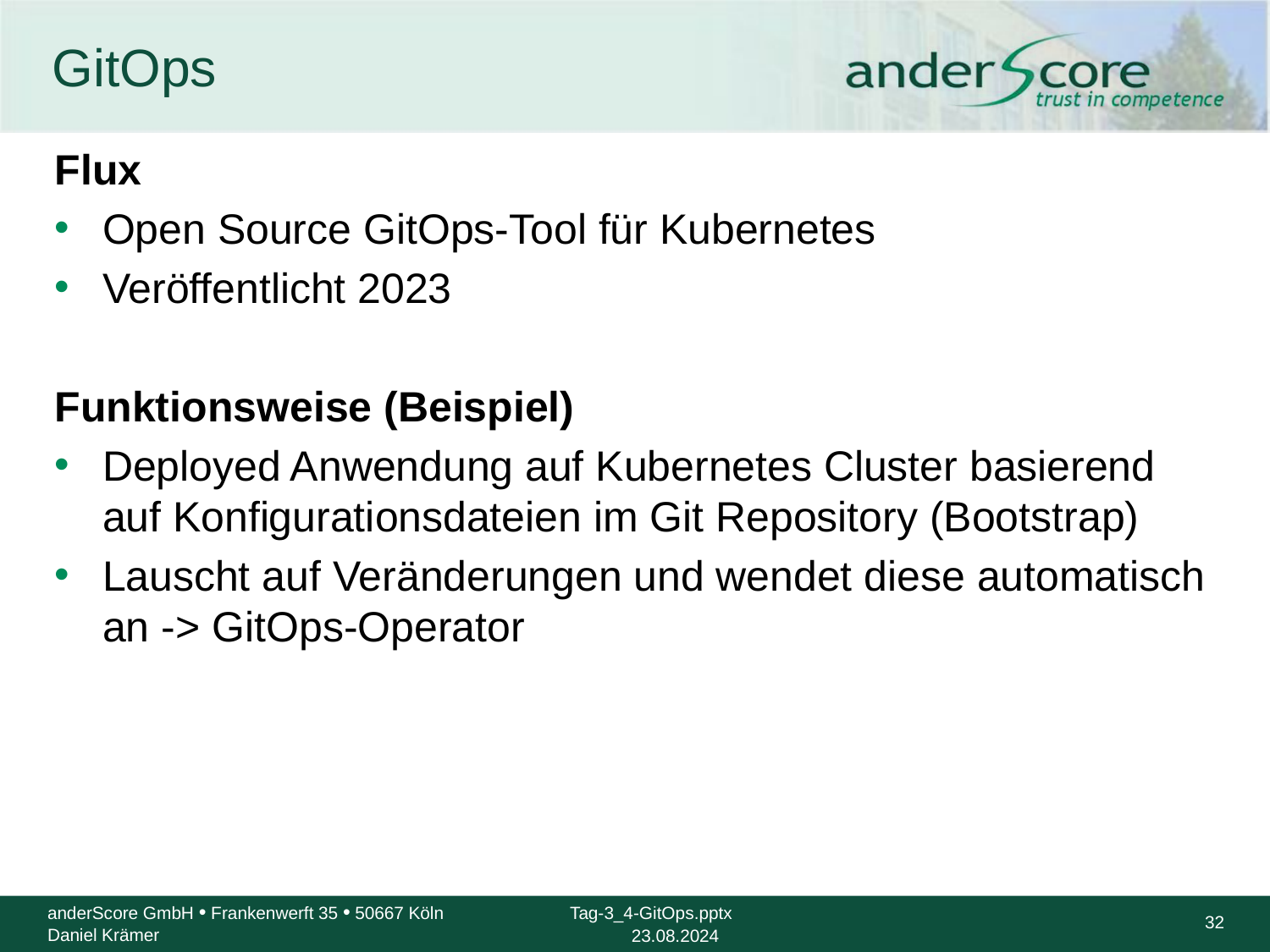

# GitOps
Flux
Open Source GitOps-Tool für Kubernetes
Veröffentlicht 2023

Funktionsweise (Beispiel)
Deployed Anwendung auf Kubernetes Cluster basierend auf Konfigurationsdateien im Git Repository (Bootstrap)
Lauscht auf Veränderungen und wendet diese automatisch an -> GitOps-Operator